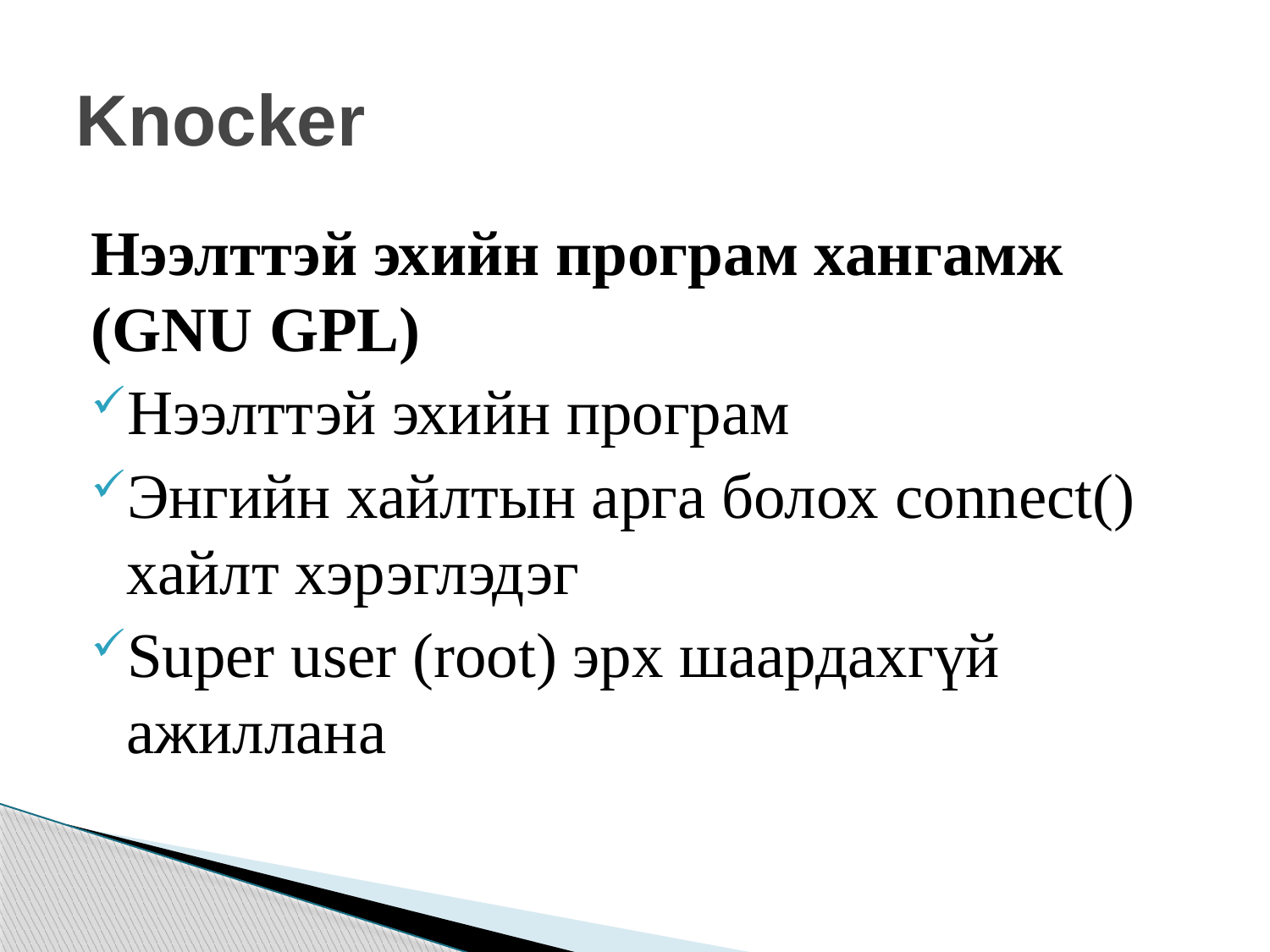

# Knocker
Нээлттэй эхийн програм хангамж (GNU GPL)
Нээлттэй эхийн програм
Энгийн хайлтын арга болох connect() хайлт хэрэглэдэг
Super user (root) эрх шаардахгүй ажиллана